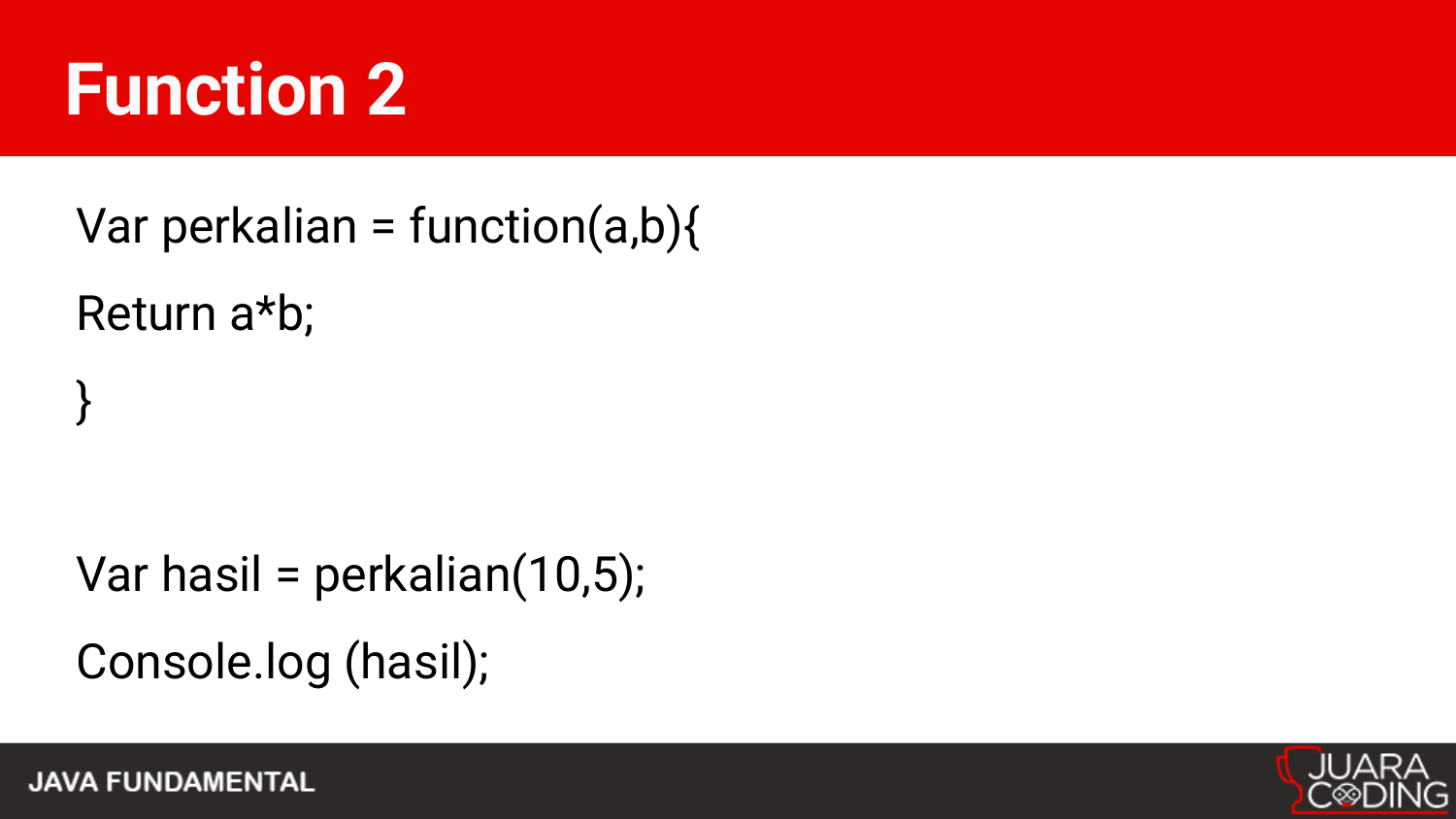

# Function 2
Var perkalian = function(a,b){
Return a*b;
}

Var hasil = perkalian(10,5);
Console.log (hasil);